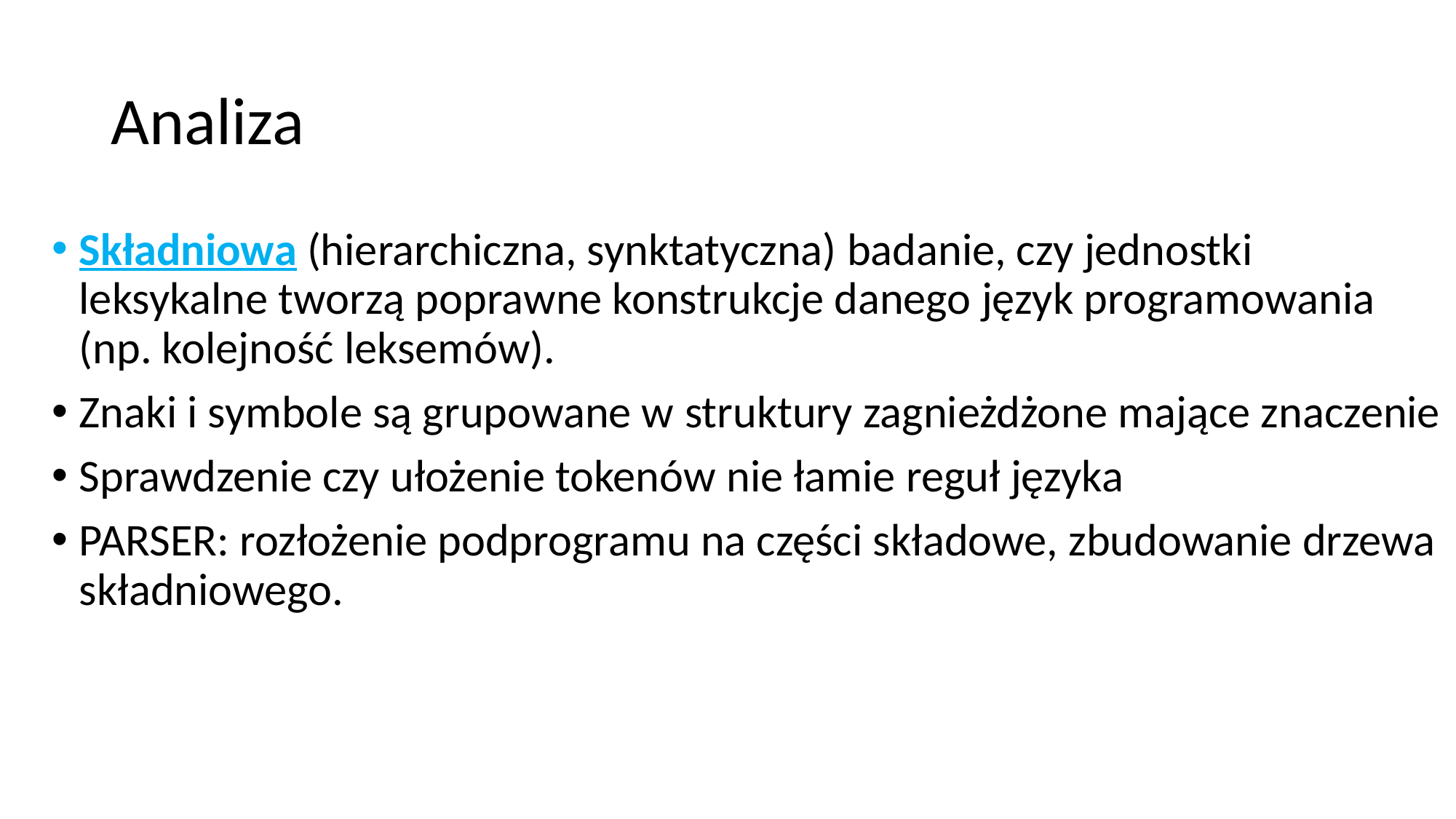

# Analiza
Składniowa (hierarchiczna, synktatyczna) badanie, czy jednostki leksykalne tworzą poprawne konstrukcje danego język programowania (np. kolejność leksemów).
Znaki i symbole są grupowane w struktury zagnieżdżone mające znaczenie
Sprawdzenie czy ułożenie tokenów nie łamie reguł języka
PARSER: rozłożenie podprogramu na części składowe, zbudowanie drzewa składniowego.